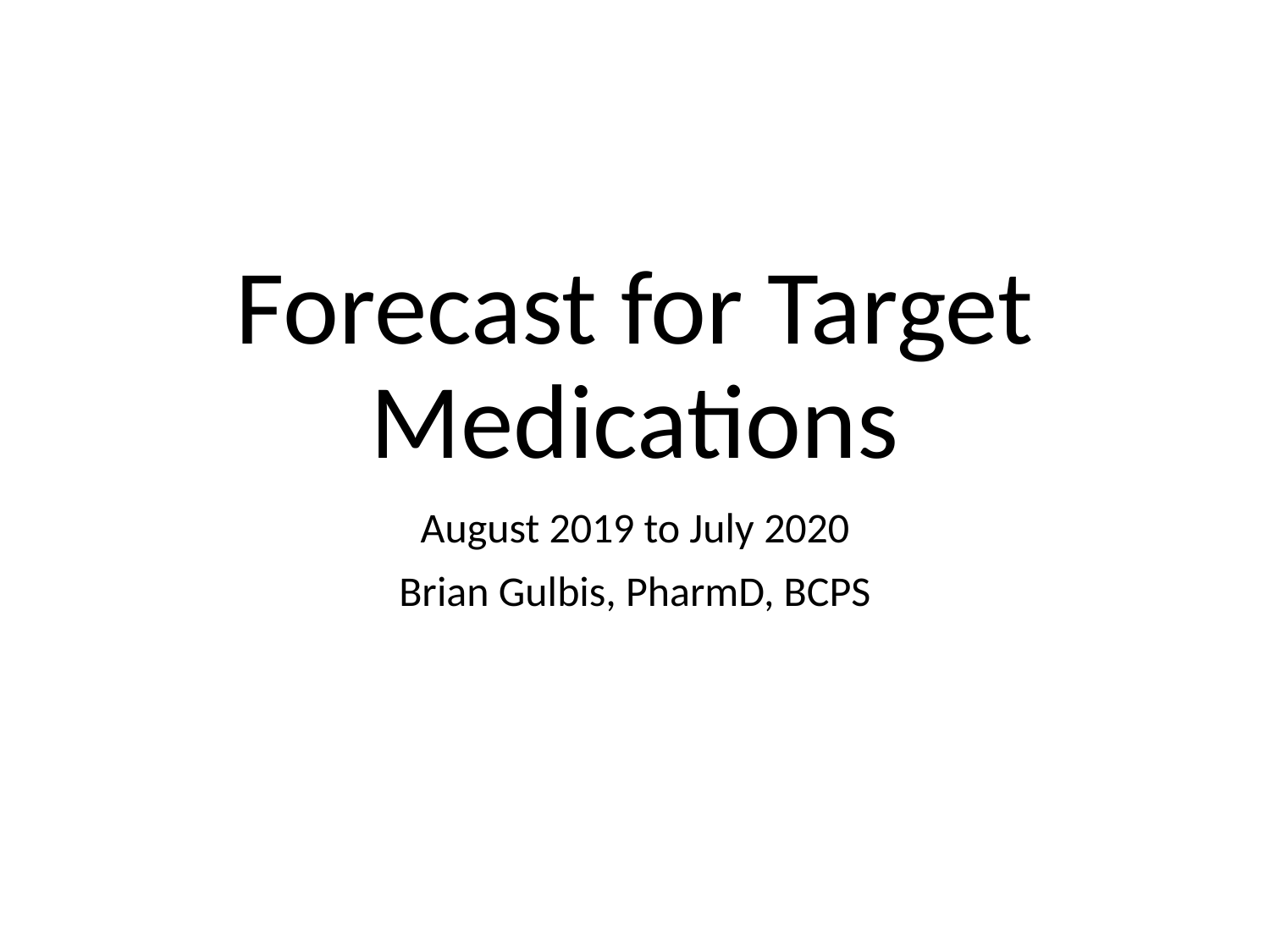

# Forecast for Target Medications
August 2019 to July 2020
Brian Gulbis, PharmD, BCPS